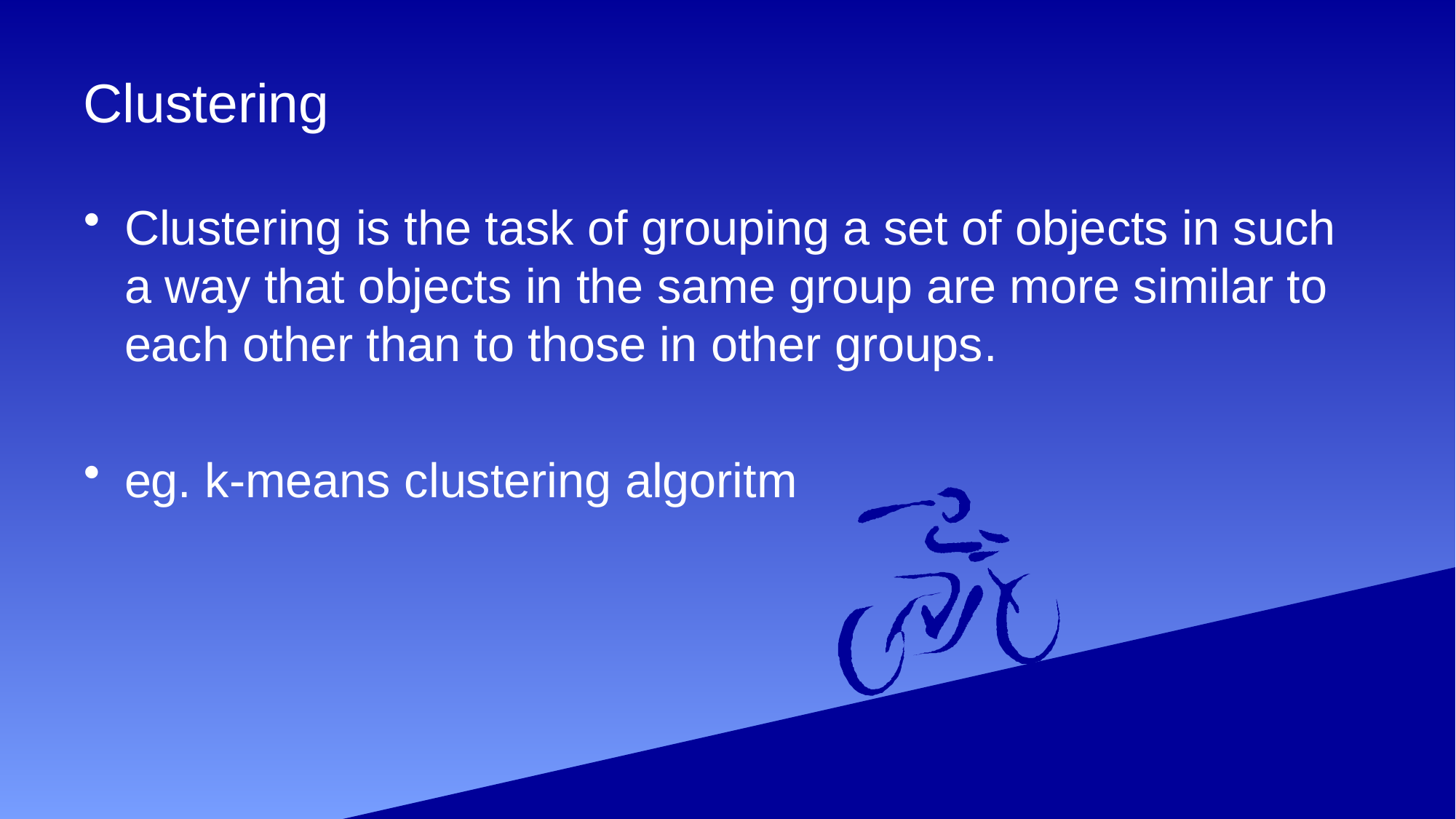

# Clustering
Clustering is the task of grouping a set of objects in such a way that objects in the same group are more similar to each other than to those in other groups.

eg. k-means clustering algoritm